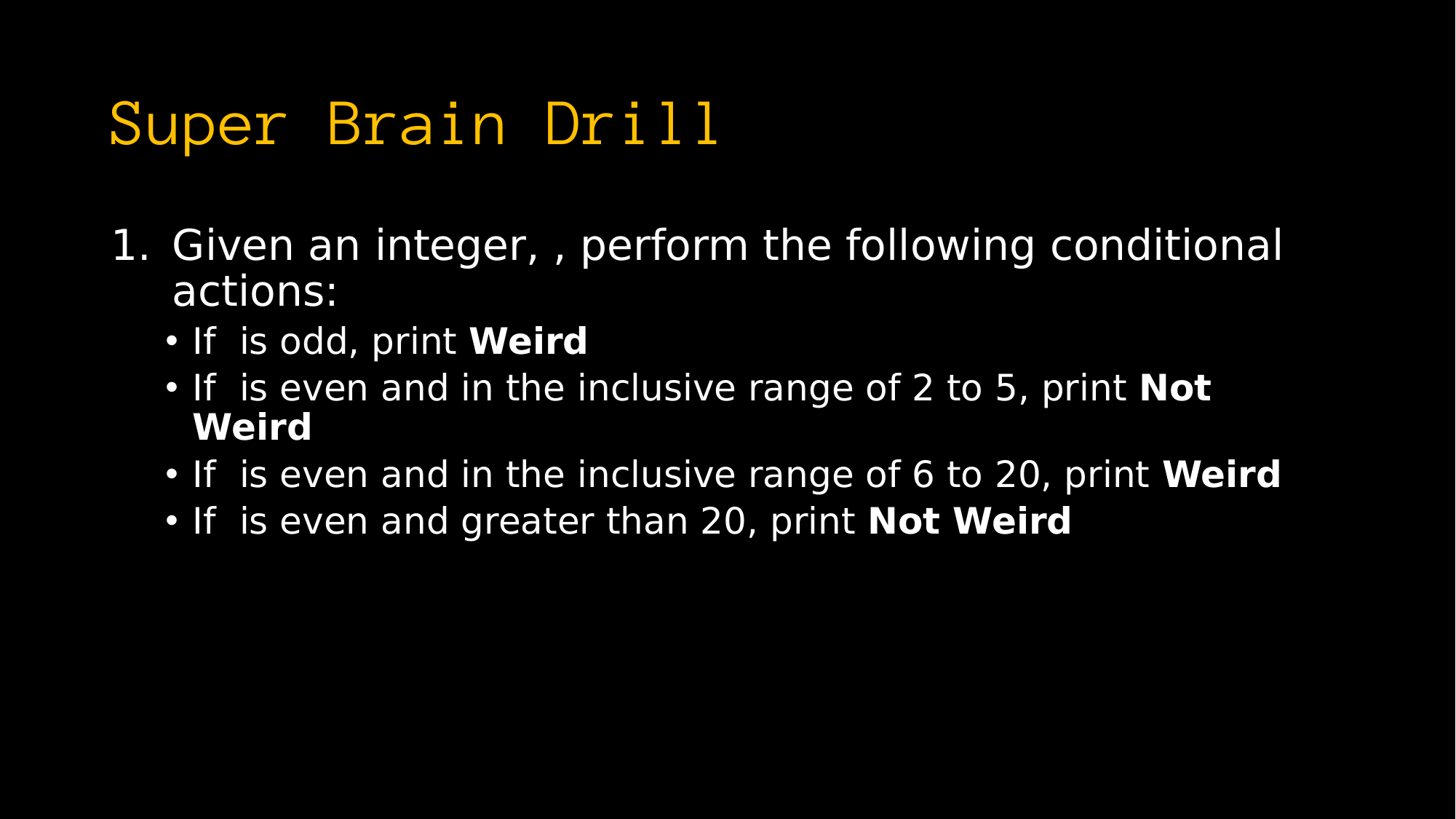

# Super Brain Drill
Given an integer, , perform the following conditional actions:
If  is odd, print Weird
If  is even and in the inclusive range of 2 to 5, print Not Weird
If  is even and in the inclusive range of 6 to 20, print Weird
If  is even and greater than 20, print Not Weird